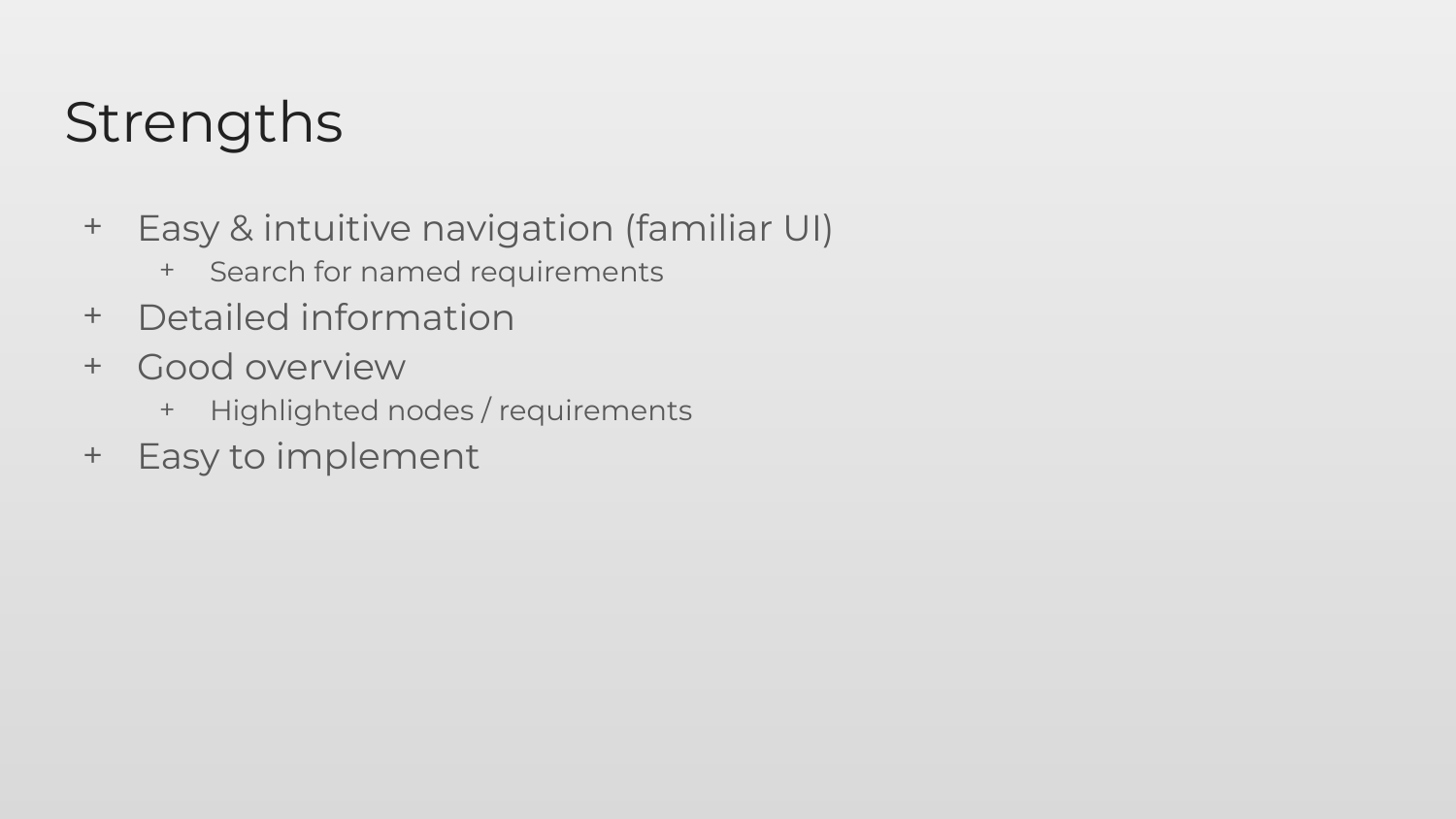

# Strengths
Easy & intuitive navigation (familiar UI)
Search for named requirements
Detailed information
Good overview
Highlighted nodes / requirements
Easy to implement